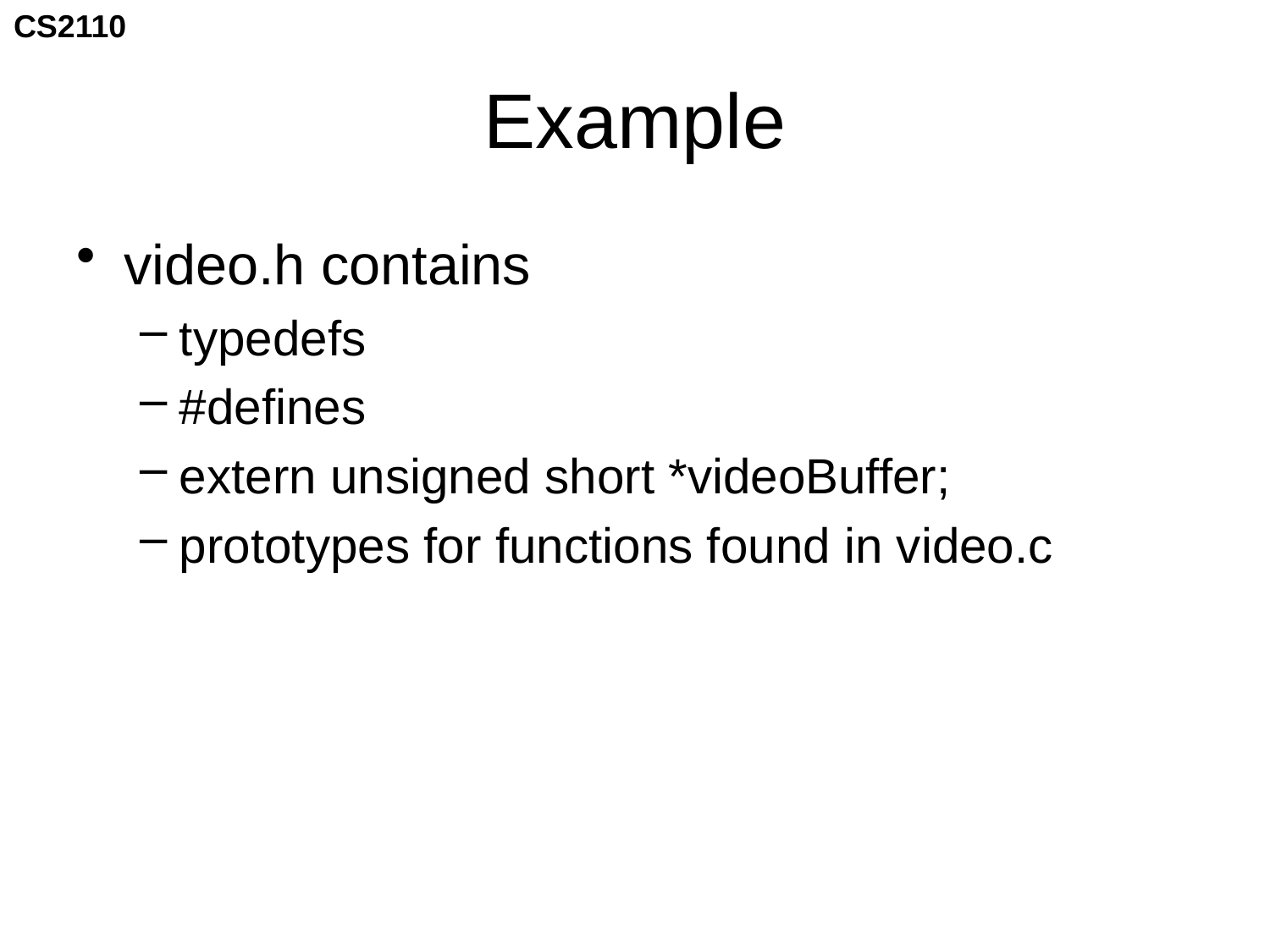

# Example
video.h contains
typedefs
#defines
extern unsigned short *videoBuffer;
prototypes for functions found in video.c